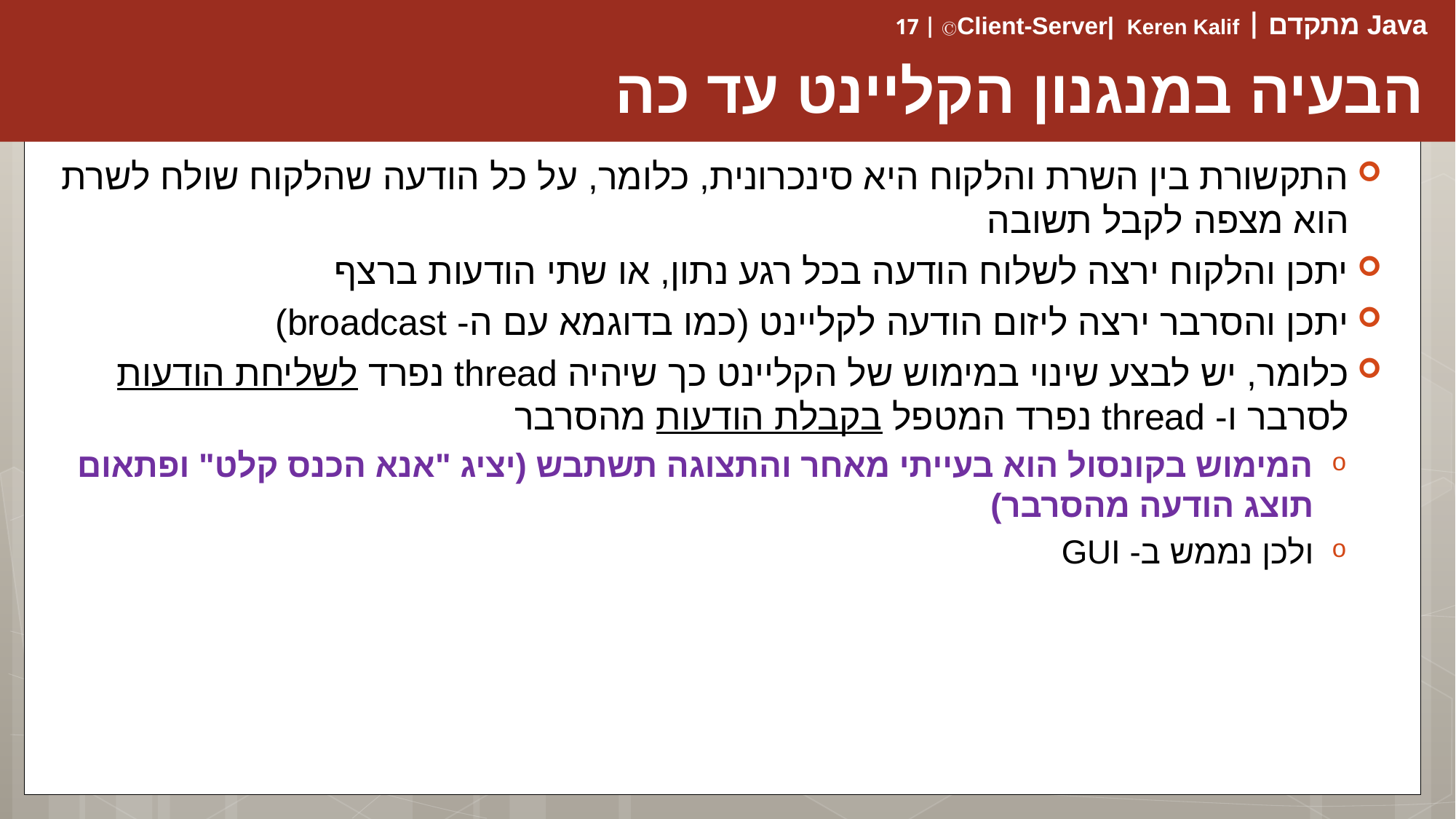

# הבעיה במנגנון הקליינט עד כה
התקשורת בין השרת והלקוח היא סינכרונית, כלומר, על כל הודעה שהלקוח שולח לשרת הוא מצפה לקבל תשובה
יתכן והלקוח ירצה לשלוח הודעה בכל רגע נתון, או שתי הודעות ברצף
יתכן והסרבר ירצה ליזום הודעה לקליינט (כמו בדוגמא עם ה- broadcast)
כלומר, יש לבצע שינוי במימוש של הקליינט כך שיהיה thread נפרד לשליחת הודעות לסרבר ו- thread נפרד המטפל בקבלת הודעות מהסרבר
המימוש בקונסול הוא בעייתי מאחר והתצוגה תשתבש (יציג "אנא הכנס קלט" ופתאום תוצג הודעה מהסרבר)
ולכן נממש ב- GUI